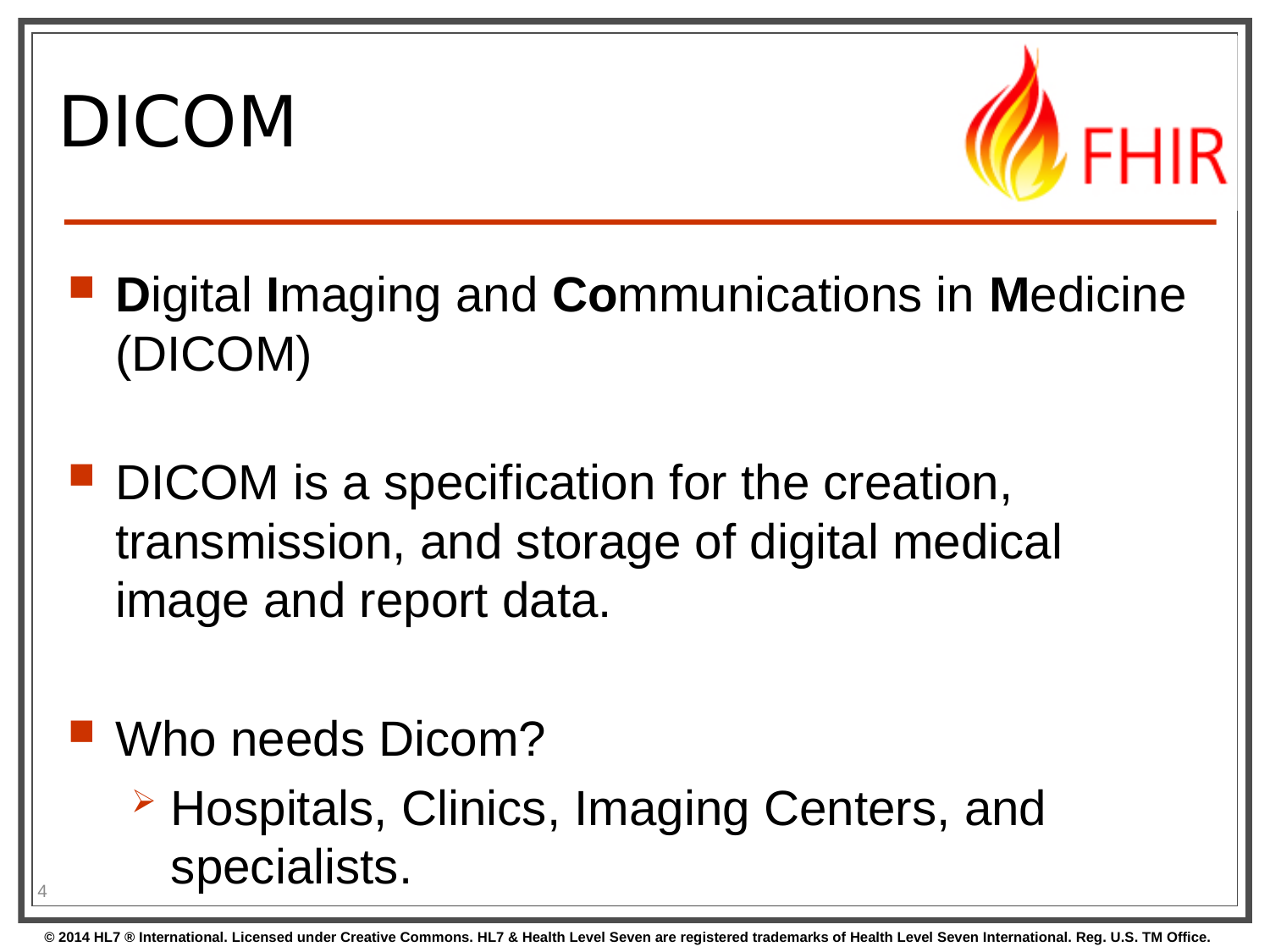

# DICOM
Digital Imaging and Communications in Medicine (DICOM)
DICOM is a specification for the creation, transmission, and storage of digital medical image and report data.

Who needs Dicom?
Hospitals, Clinics, Imaging Centers, and specialists.
4